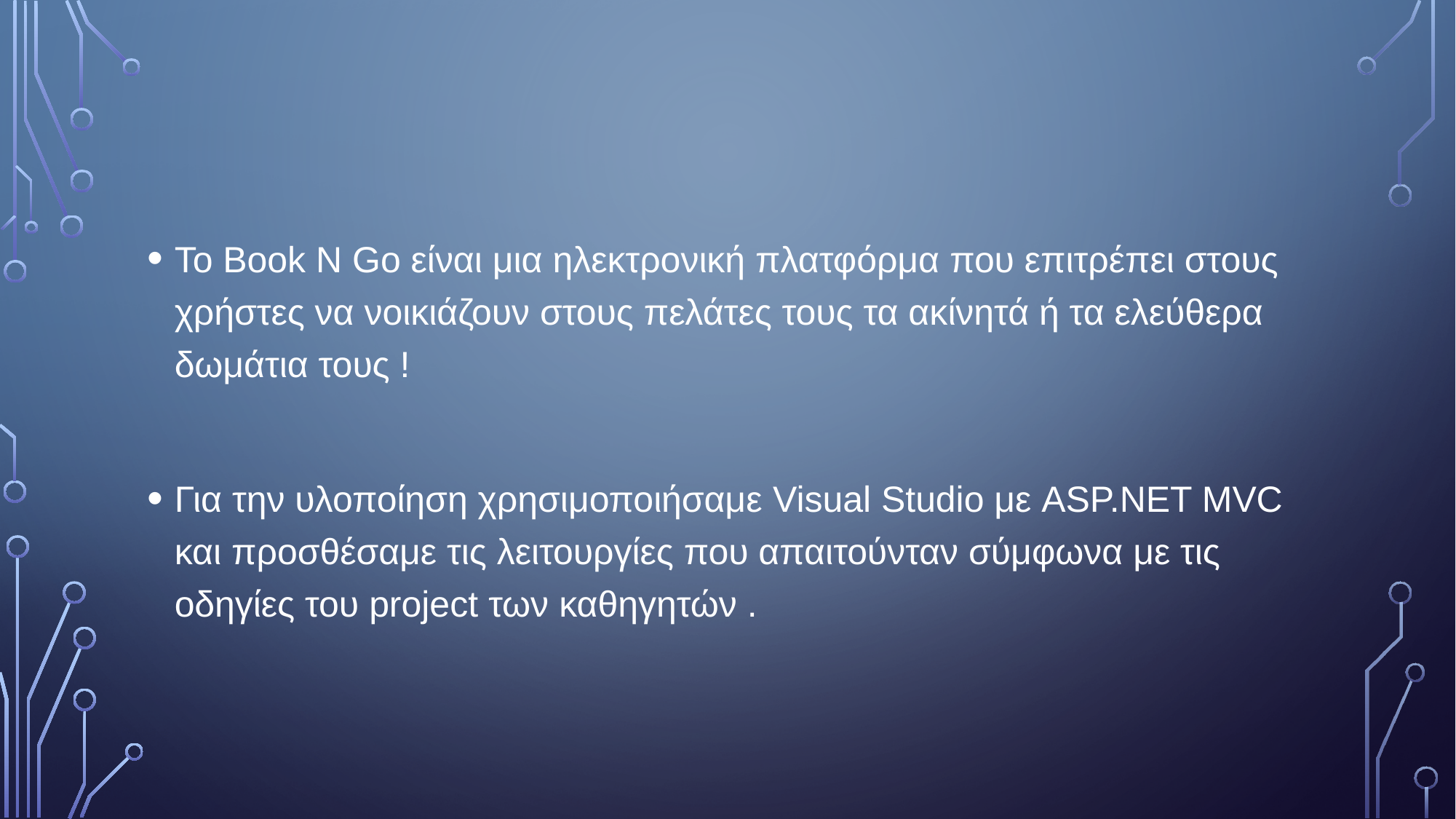

Το Book N Go είναι μια ηλεκτρονική πλατφόρμα που επιτρέπει στους χρήστες να νοικιάζουν στους πελάτες τους τα ακίνητά ή τα ελεύθερα δωμάτια τους !

Για την υλοποίηση χρησιμοποιήσαμε Visual Studio με ASP.NET MVC και προσθέσαμε τις λειτουργίες που απαιτούνταν σύμφωνα με τις οδηγίες του project των καθηγητών .